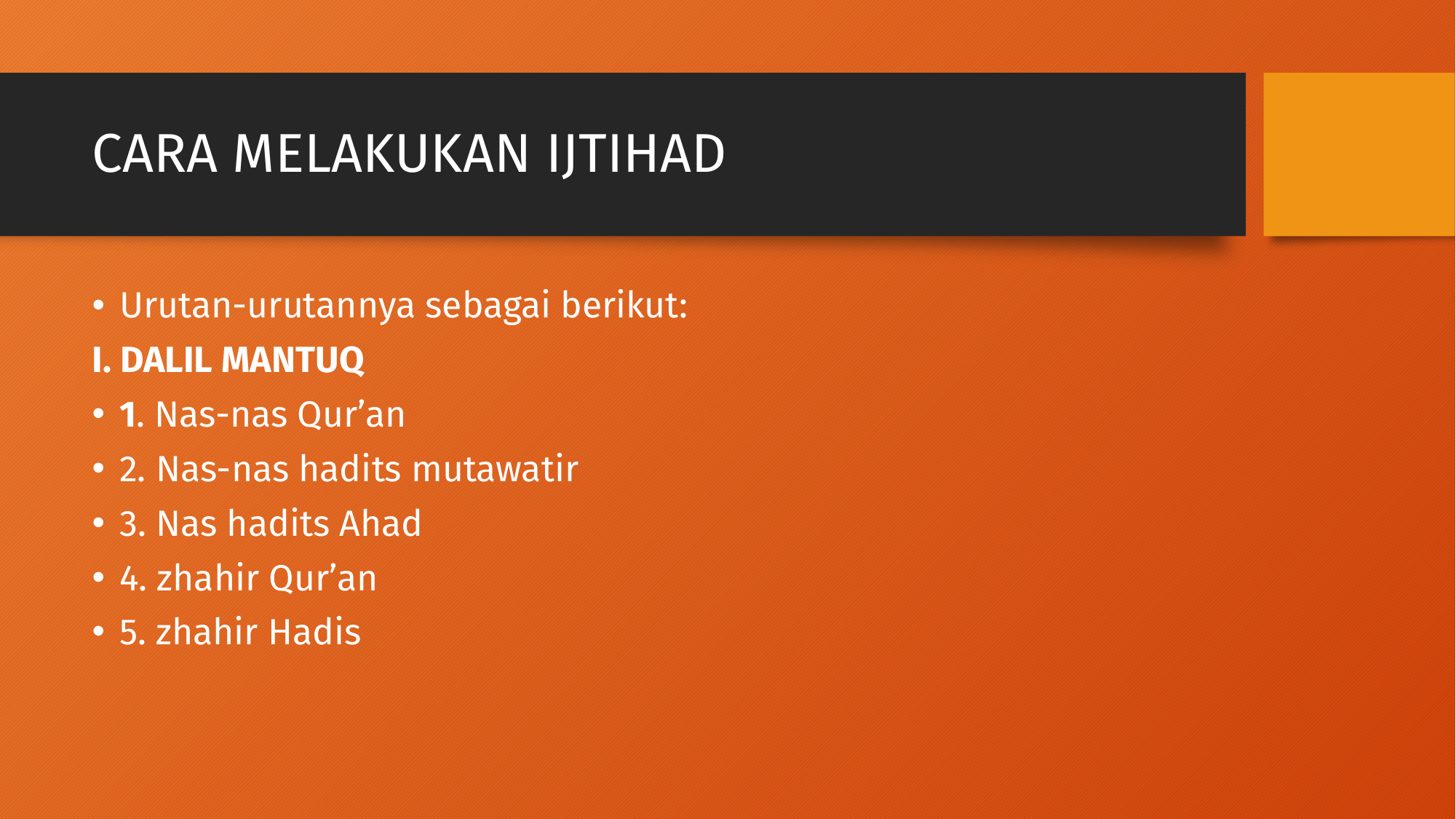

# CARA MELAKUKAN IJTIHAD
Urutan-urutannya sebagai berikut:
I. DALIL MANTUQ
1. Nas-nas Qur’an
2. Nas-nas hadits mutawatir
3. Nas hadits Ahad
4. zhahir Qur’an
5. zhahir Hadis